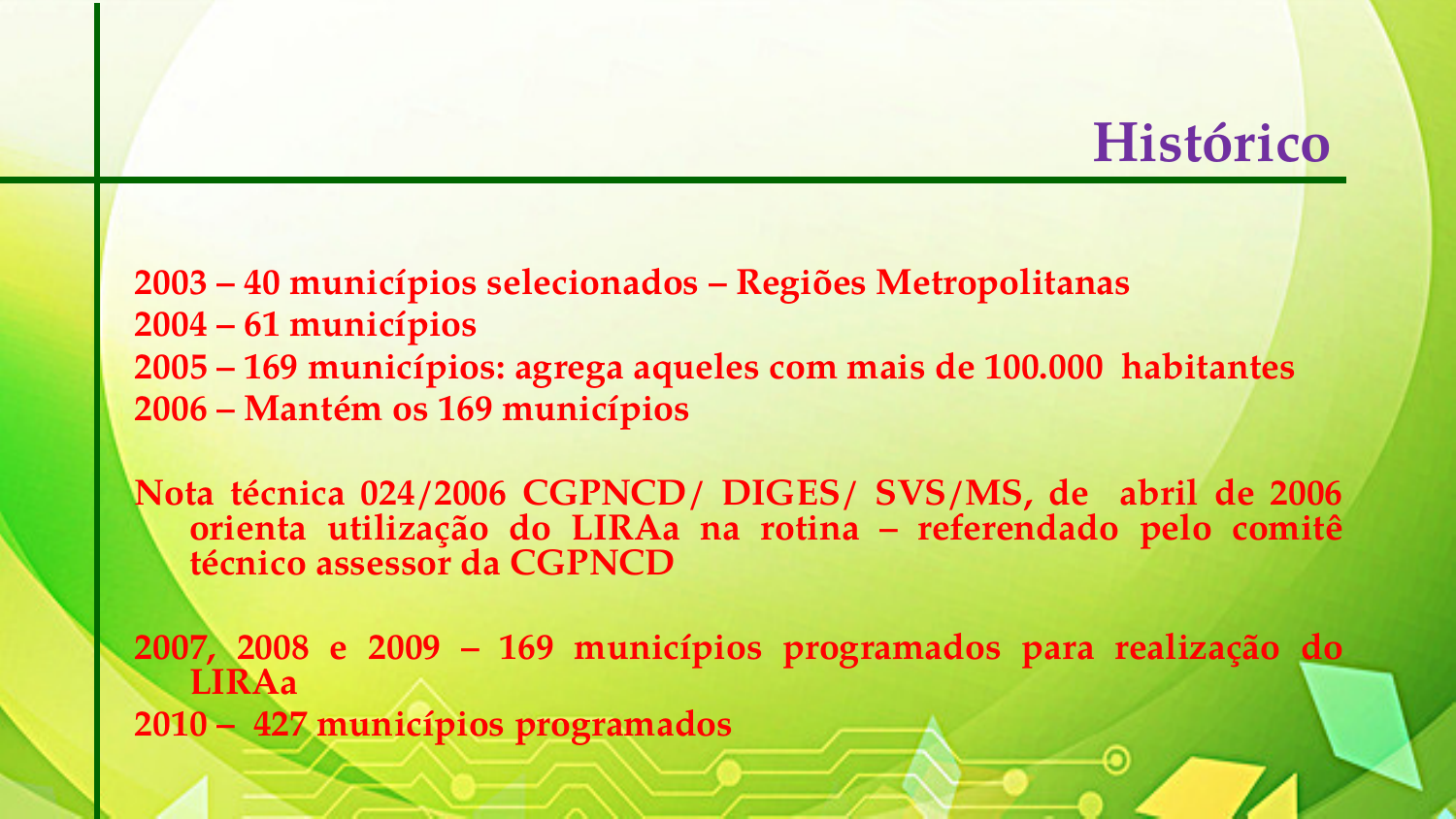

Histórico
2003 – 40 municípios selecionados – Regiões Metropolitanas
2004 – 61 municípios
2005 – 169 municípios: agrega aqueles com mais de 100.000  habitantes
2006 – Mantém os 169 municípios

Nota técnica 024/2006 CGPNCD/ DIGES/ SVS/MS, de  abril de 2006 orienta utilização do LIRAa na rotina – referendado pelo comitê técnico assessor da CGPNCD

2007, 2008 e 2009 – 169 municípios programados para realização do LIRAa
2010 –  427 municípios programados